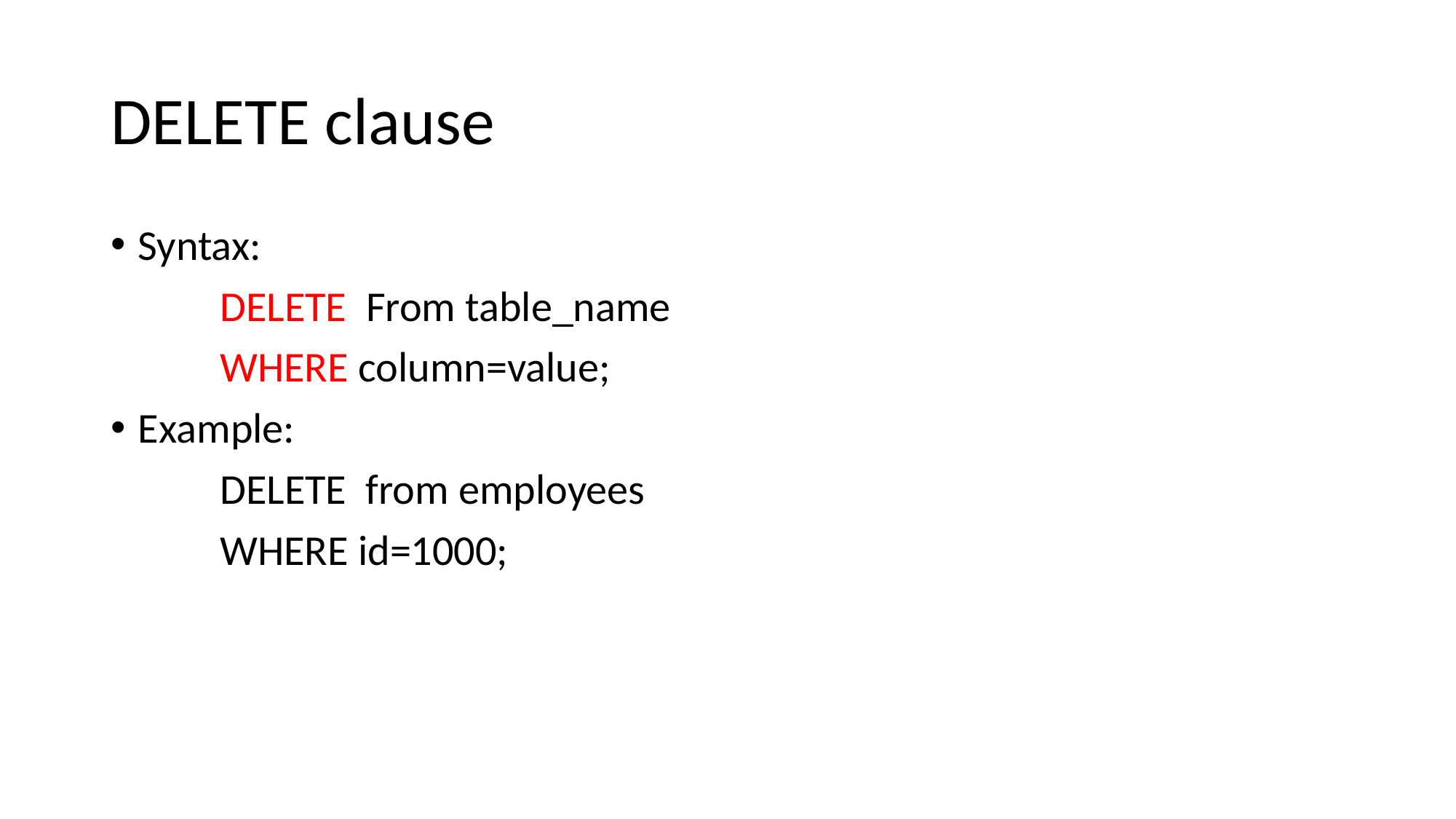

# DELETE clause
Syntax:
	DELETE  From table_name
	WHERE column=value;
Example:
	DELETE  from employees
	WHERE id=1000;